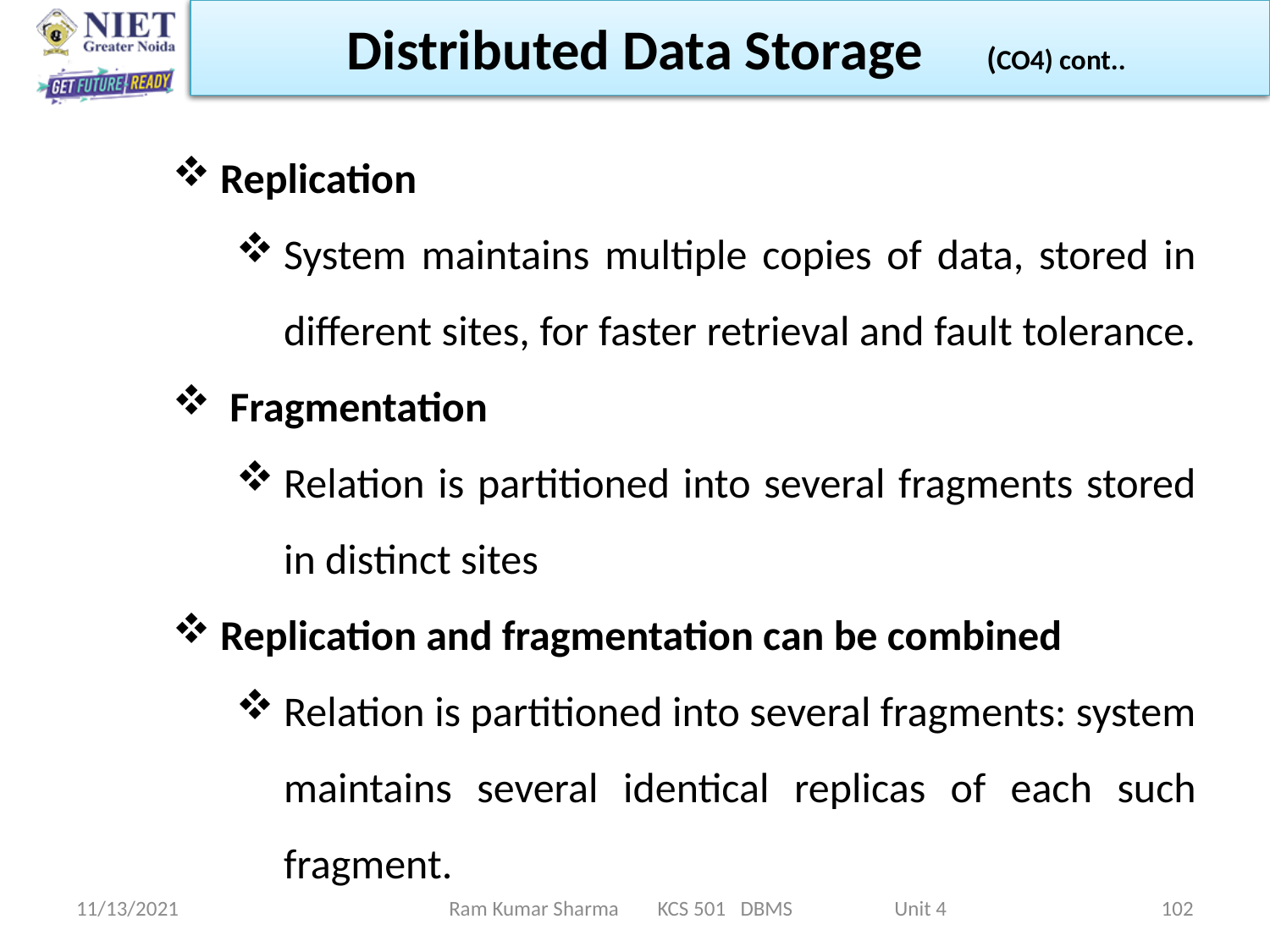

Distributed Data Storage     (CO4) cont..
Replication
System maintains multiple copies of data, stored in different sites, for faster retrieval and fault tolerance.
 Fragmentation
Relation is partitioned into several fragments stored in distinct sites
Replication and fragmentation can be combined
Relation is partitioned into several fragments: system maintains several identical replicas of each such fragment.
11/13/2021
Ram Kumar Sharma        KCS 501   DBMS                     Unit 4
102